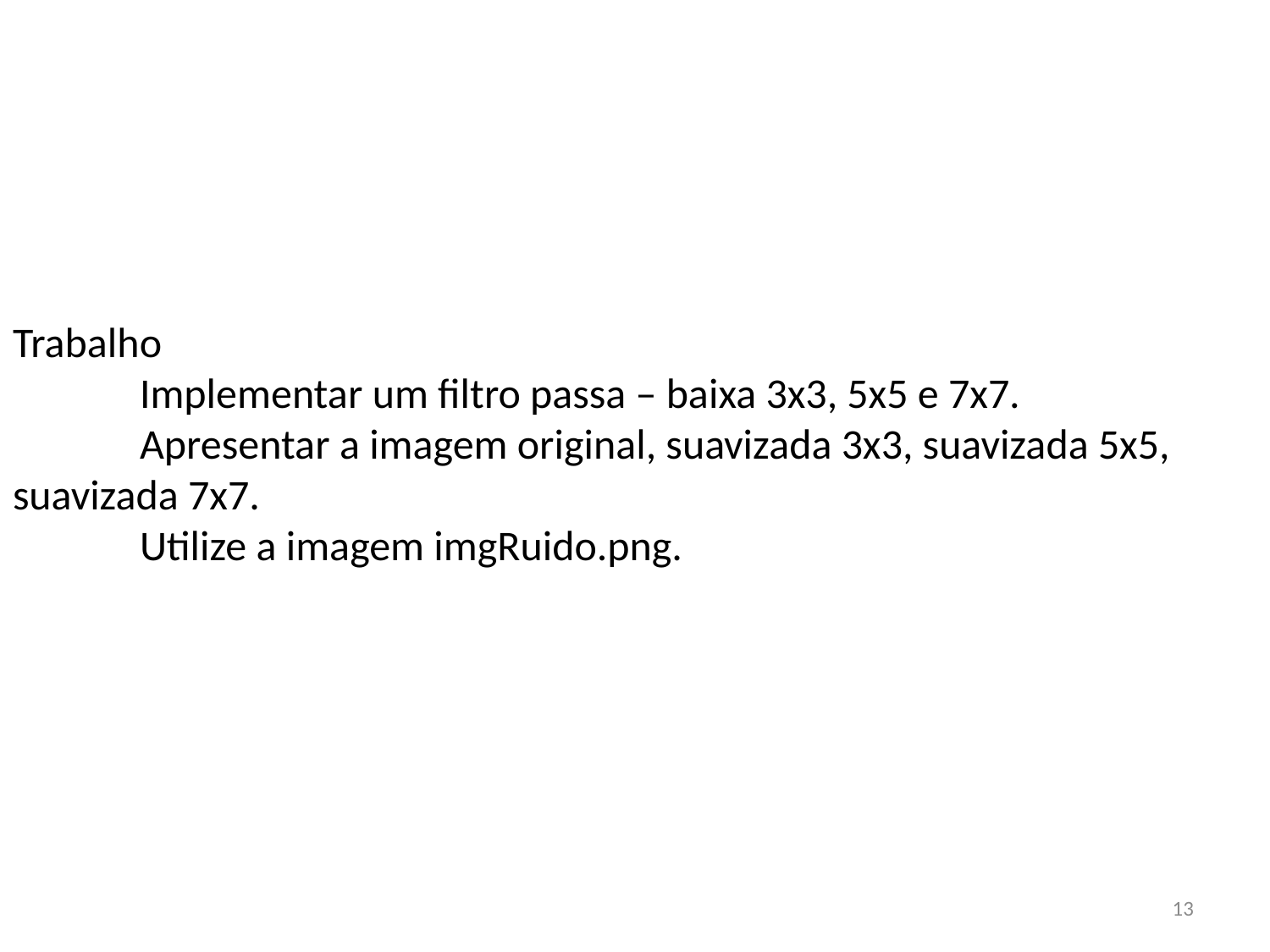

# Trabalho Implementar um filtro passa – baixa 3x3, 5x5 e 7x7. Apresentar a imagem original, suavizada 3x3, suavizada 5x5, suavizada 7x7. Utilize a imagem imgRuido.png.
13